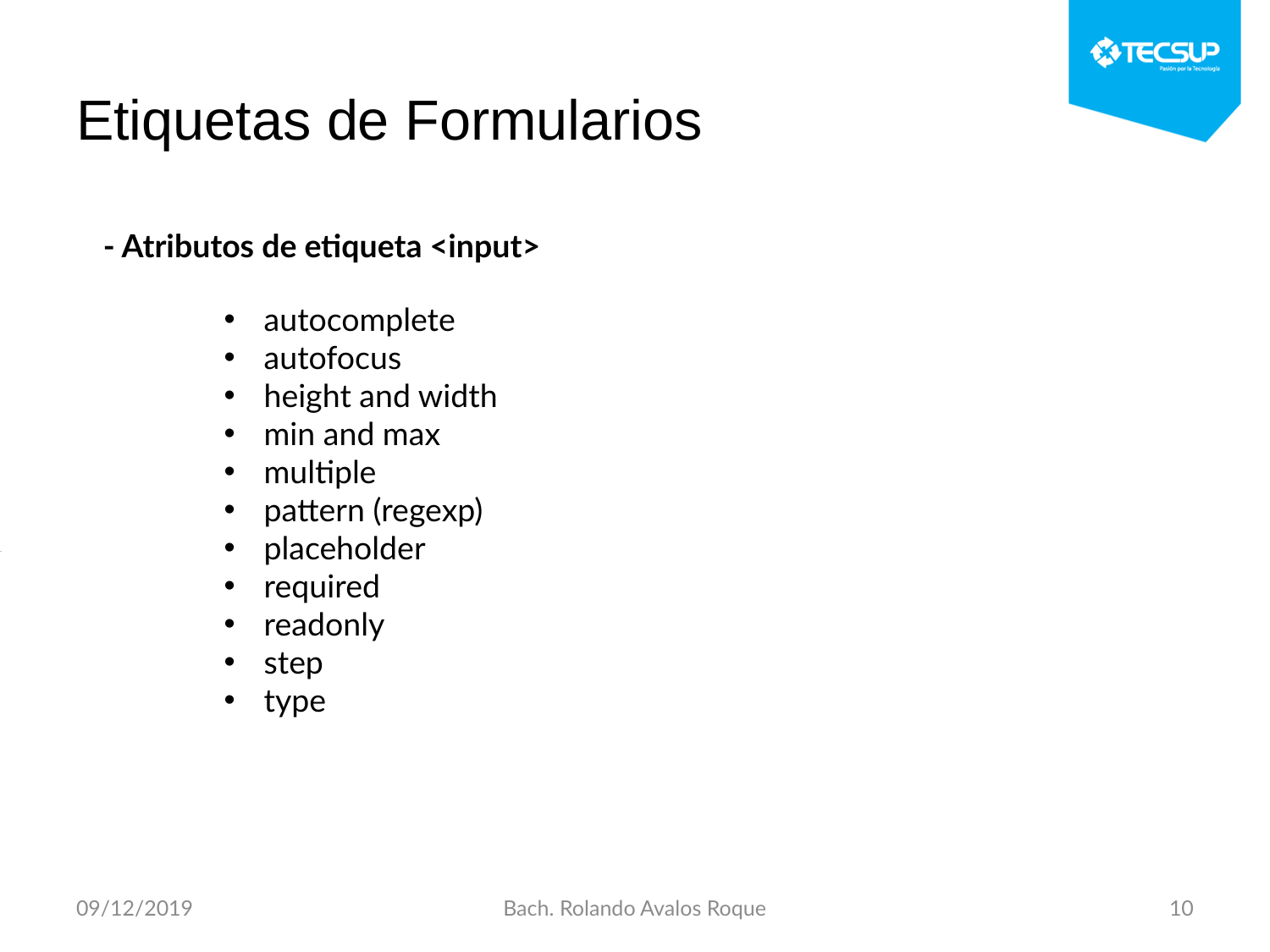

# Etiquetas de Formularios
- Atributos de etiqueta <input>
autocomplete
autofocus
height and width
min and max
multiple
pattern (regexp)
placeholder
required
readonly
step
type

09/12/2019
Bach. Rolando Avalos Roque
10